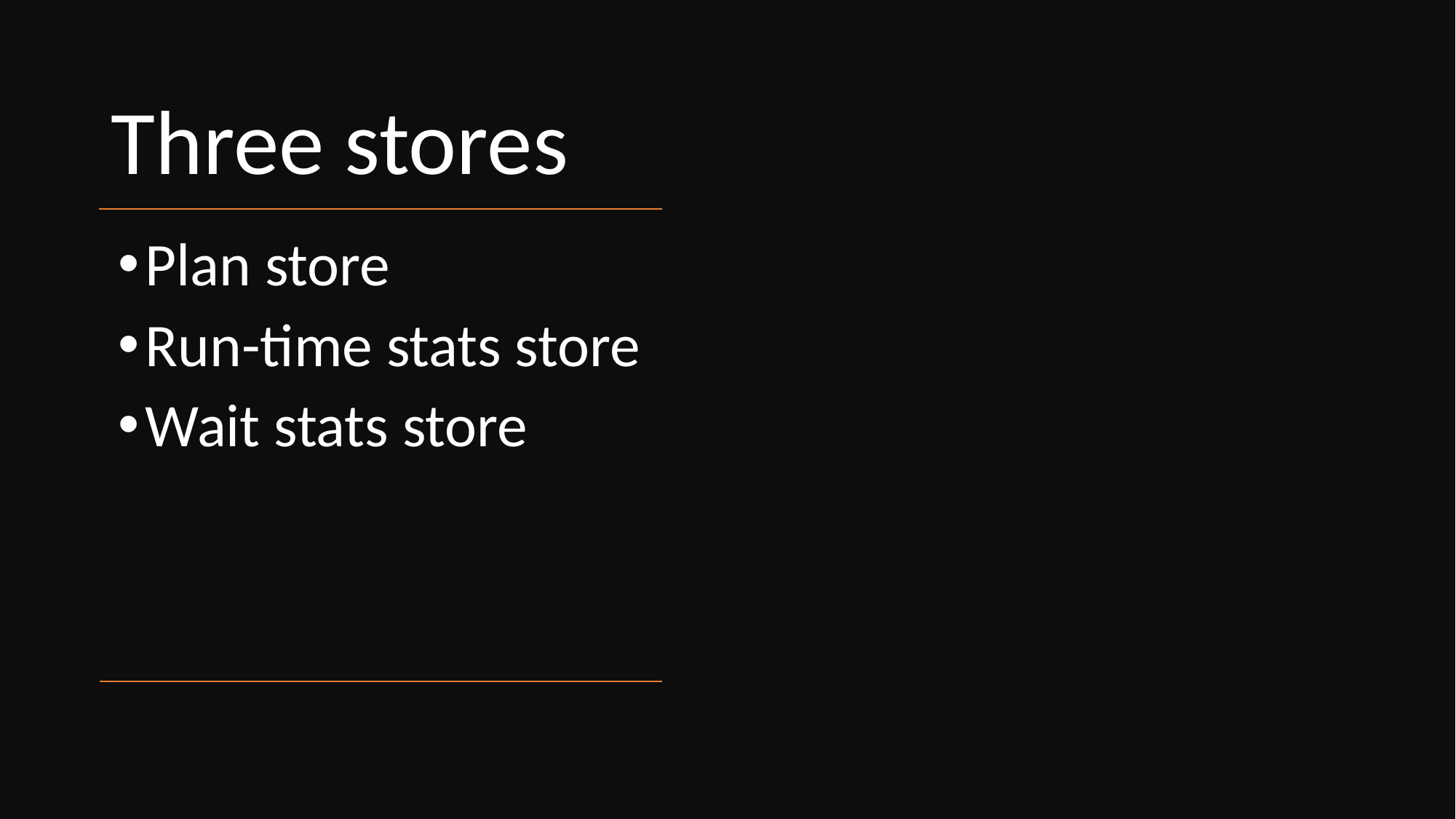

# Three stores
Plan store
Run-time stats store
Wait stats store